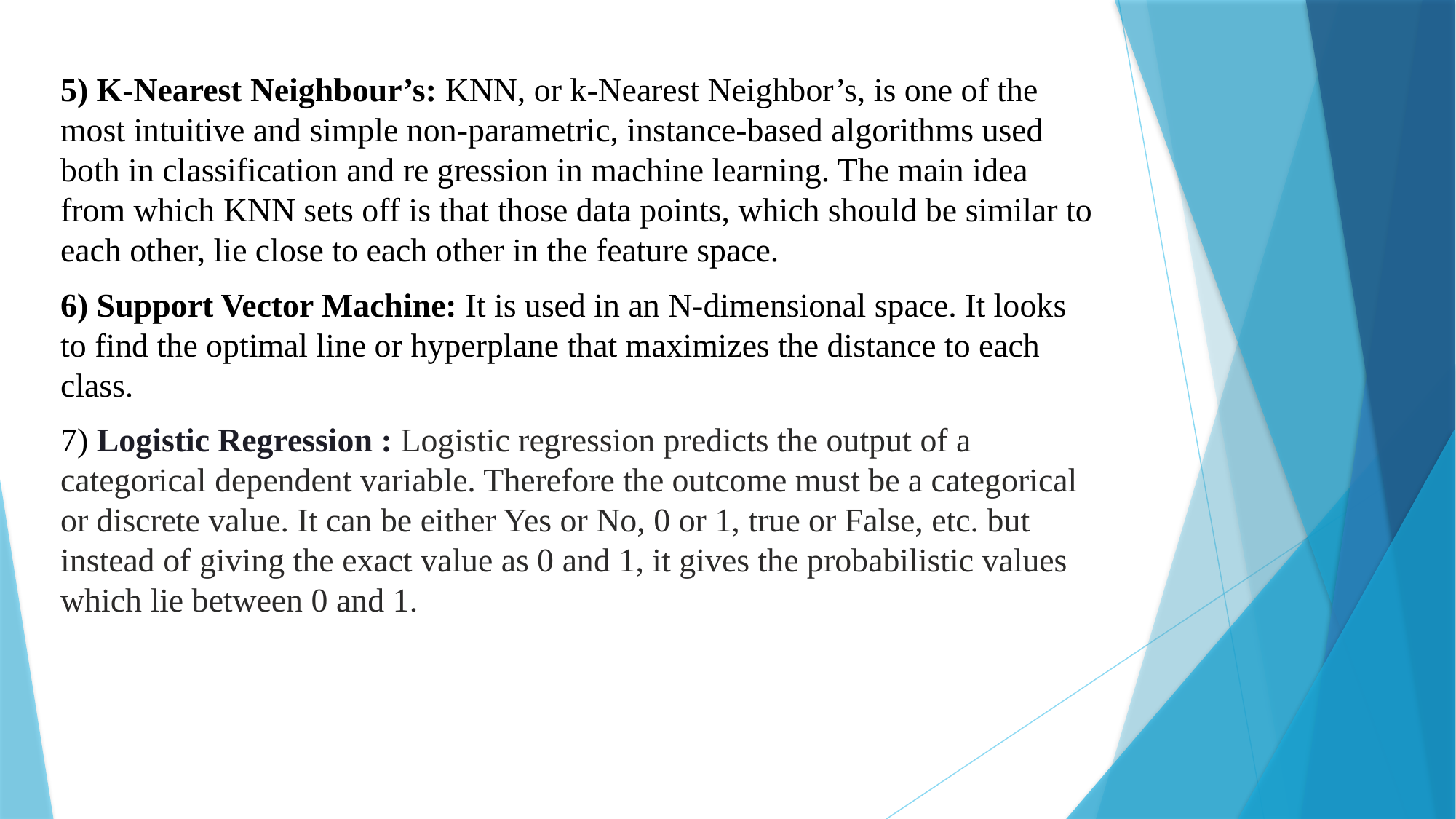

5) K-Nearest Neighbour’s: KNN, or k-Nearest Neighbor’s, is one of the most intuitive and simple non-parametric, instance-based algorithms used both in classification and re gression in machine learning. The main idea from which KNN sets off is that those data points, which should be similar to each other, lie close to each other in the feature space.
6) Support Vector Machine: It is used in an N-dimensional space. It looks to find the optimal line or hyperplane that maximizes the distance to each class.
7) Logistic Regression : Logistic regression predicts the output of a categorical dependent variable. Therefore the outcome must be a categorical or discrete value. It can be either Yes or No, 0 or 1, true or False, etc. but instead of giving the exact value as 0 and 1, it gives the probabilistic values which lie between 0 and 1.